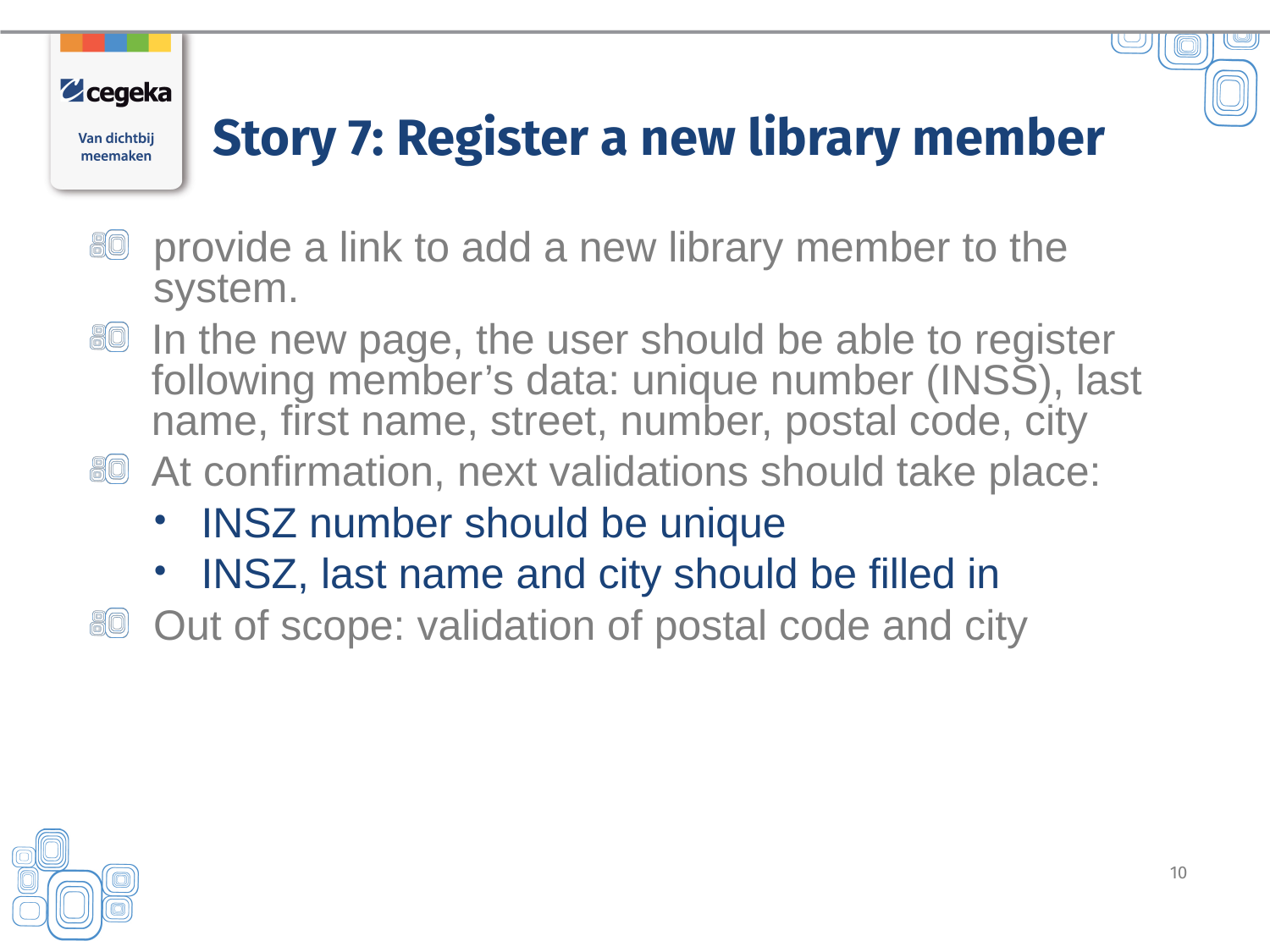

# Story 7: Register a new library member
provide a link to add a new library member to the system.
In the new page, the user should be able to register following member’s data: unique number (INSS), last name, first name, street, number, postal code, city
At confirmation, next validations should take place:
INSZ number should be unique
INSZ, last name and city should be filled in
Out of scope: validation of postal code and city
10